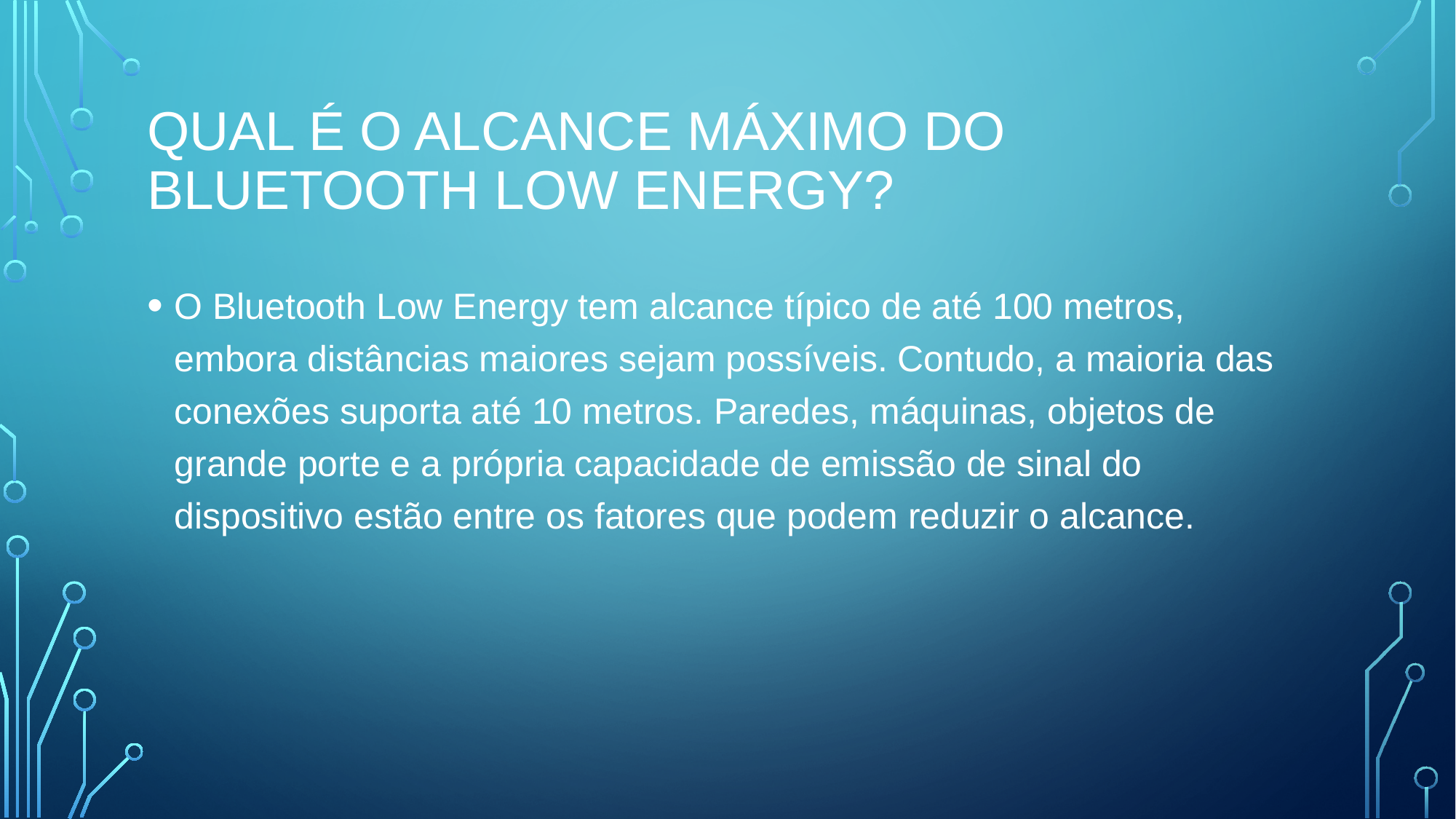

# Qual é o alcance máximo do Bluetooth Low Energy?
O Bluetooth Low Energy tem alcance típico de até 100 metros, embora distâncias maiores sejam possíveis. Contudo, a maioria das conexões suporta até 10 metros. Paredes, máquinas, objetos de grande porte e a própria capacidade de emissão de sinal do dispositivo estão entre os fatores que podem reduzir o alcance.